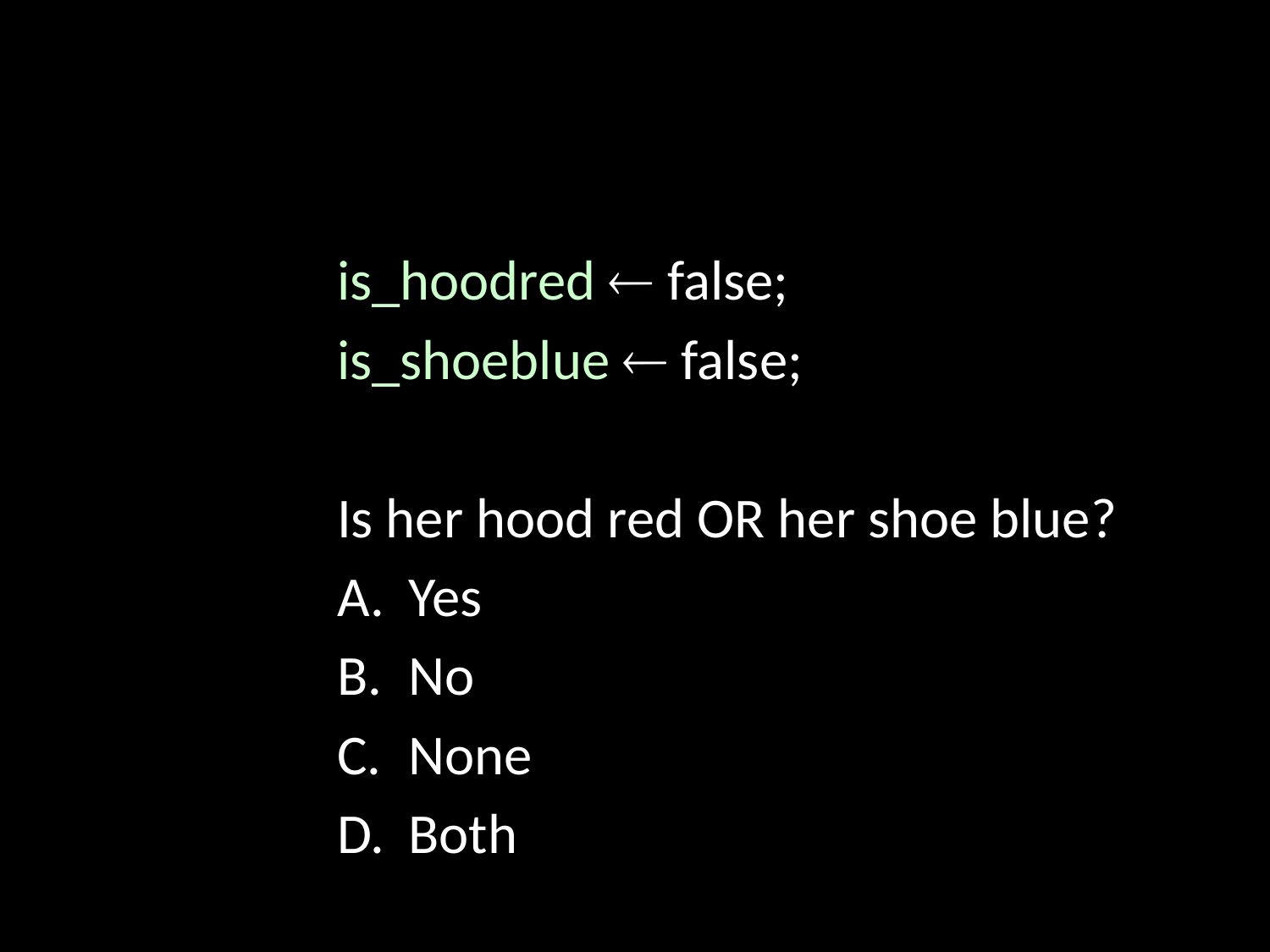

is_hoodred ← false;
is_shoeblue ← false;

Is her hood red OR her shoe blue?
Yes
No
None
Both